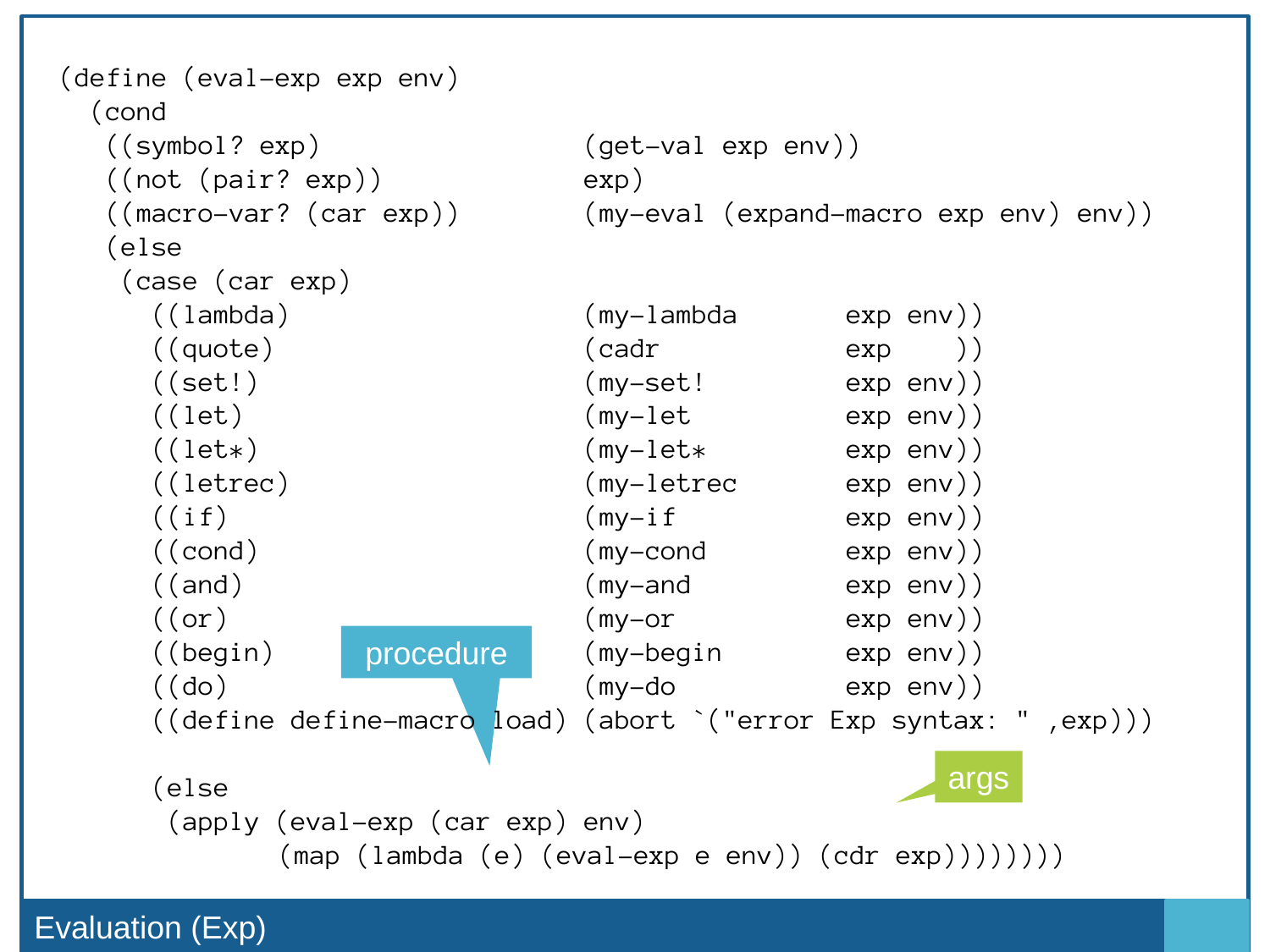

(define (eval-exp exp env)
  (cond
   ((symbol? exp)                 (get-val exp env))
   ((not (pair? exp))             exp)
   ((macro-var? (car exp))        (my-eval (expand-macro exp env) env))
   (else
    (case (car exp)
      ((lambda)                   (my-lambda       exp env))
      ((quote)                    (cadr            exp    ))
      ((set!)                     (my-set!         exp env))
      ((let)                      (my-let          exp env))
      ((let*)                     (my-let*         exp env))
      ((letrec)                   (my-letrec       exp env))
      ((if)                       (my-if           exp env))
      ((cond)                     (my-cond         exp env))
      ((and)                      (my-and          exp env))
      ((or)                       (my-or           exp env))
      ((begin)                    (my-begin        exp env))
      ((do)                       (my-do           exp env))
      ((define define-macro load) (abort `("error Exp syntax: " ,exp)))
      (else
       (apply (eval-exp (car exp) env)
	      (map (lambda (e) (eval-exp e env)) (cdr exp))))))))
procedure
args
Evaluation (Exp)